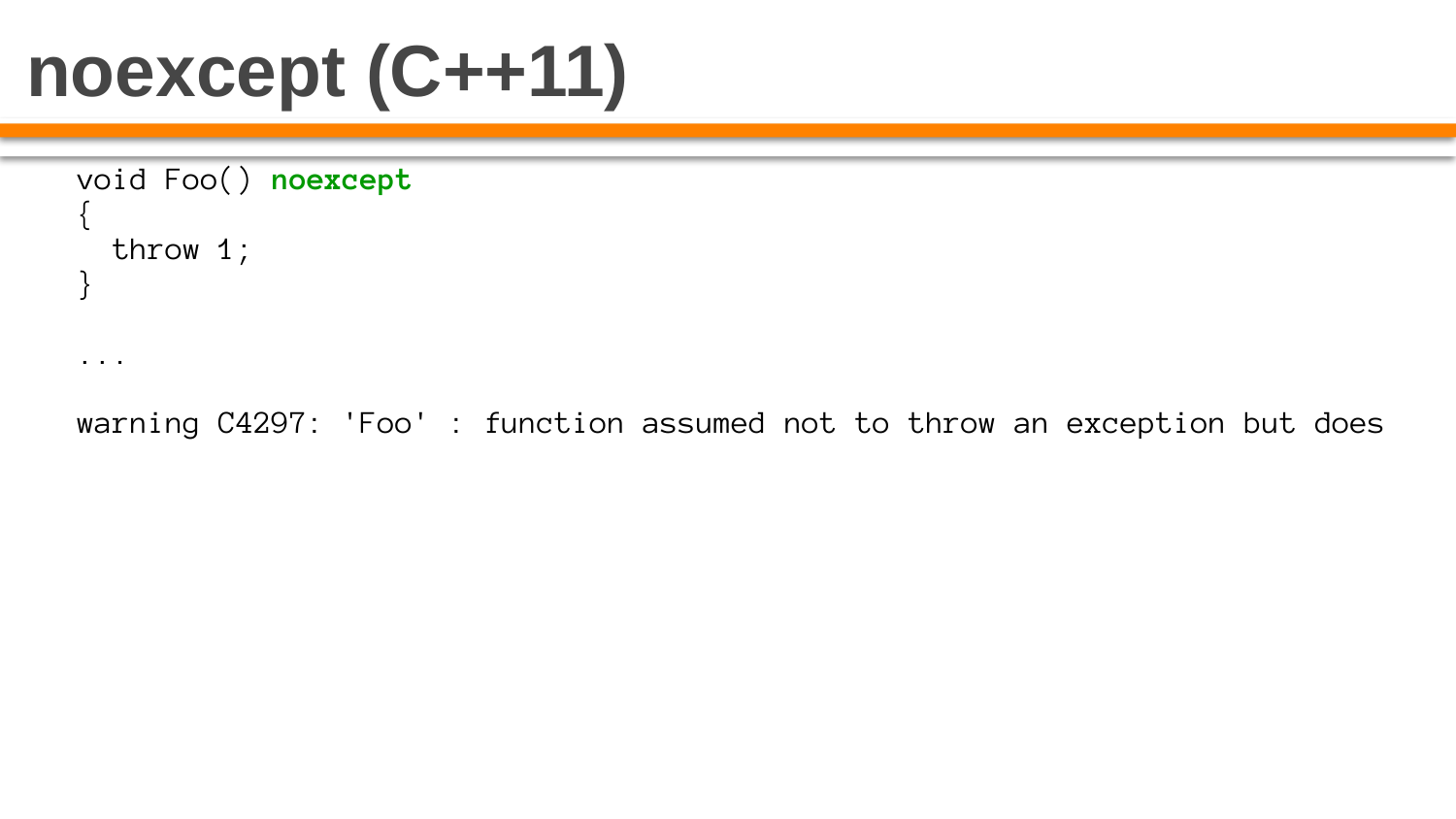

# noexcept (C++11)
void Foo() noexcept
{
  throw 1;
}

...

warning C4297: 'Foo' : function assumed not to throw an exception but does